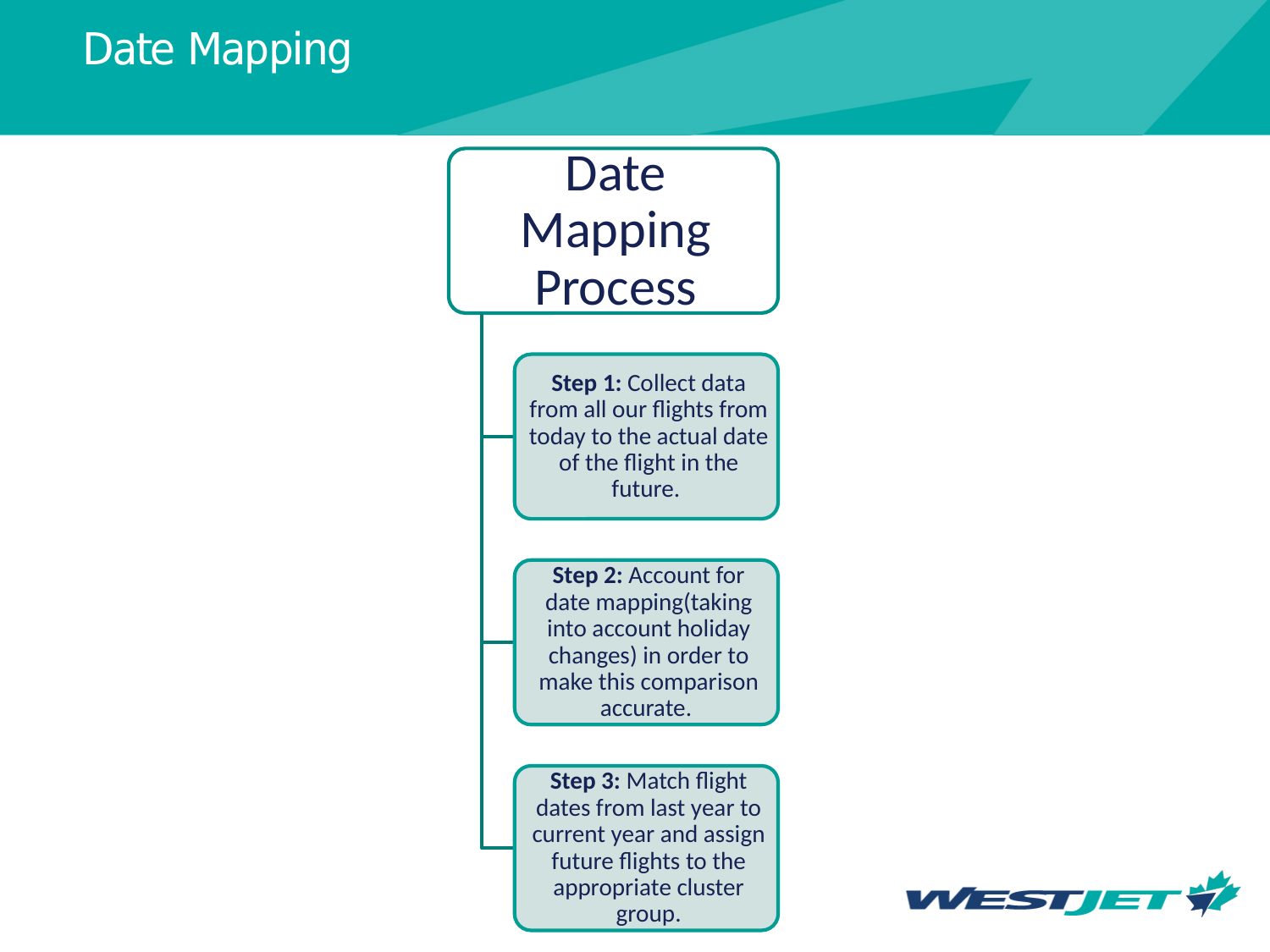

# Date Mapping
Date Mapping Process
Step 1: Collect data from all our flights from today to the actual date of the flight in the future.
Step 2: Account for date mapping(taking into account holiday changes) in order to make this comparison accurate.
Step 3: Match flight dates from last year to current year and assign future flights to the appropriate cluster group.